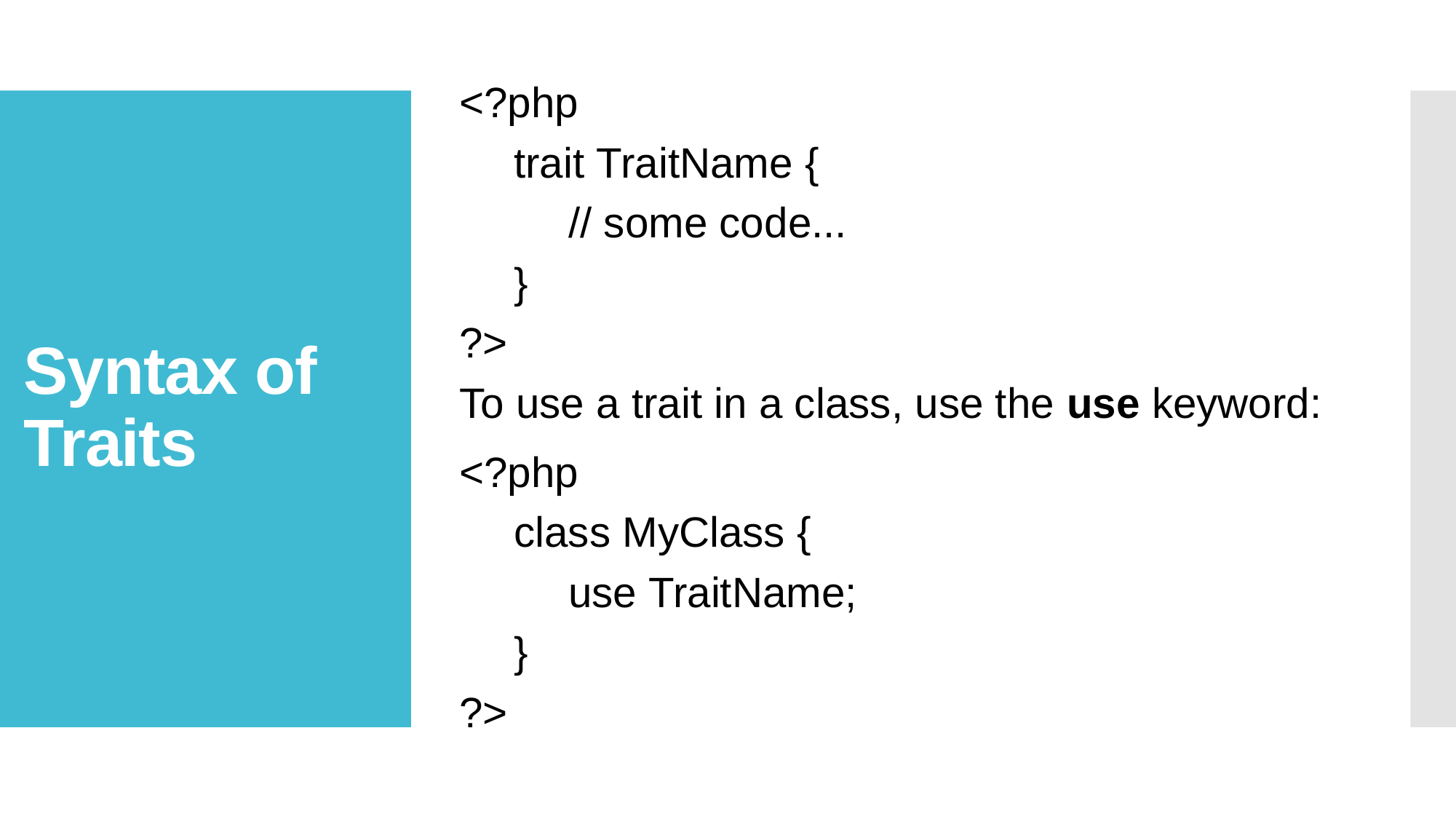

<?php
trait TraitName {
// some code...
}
?>
To use a trait in a class, use the use keyword:
<?php
class MyClass {
use TraitName;
}
?>
# Syntax of Traits